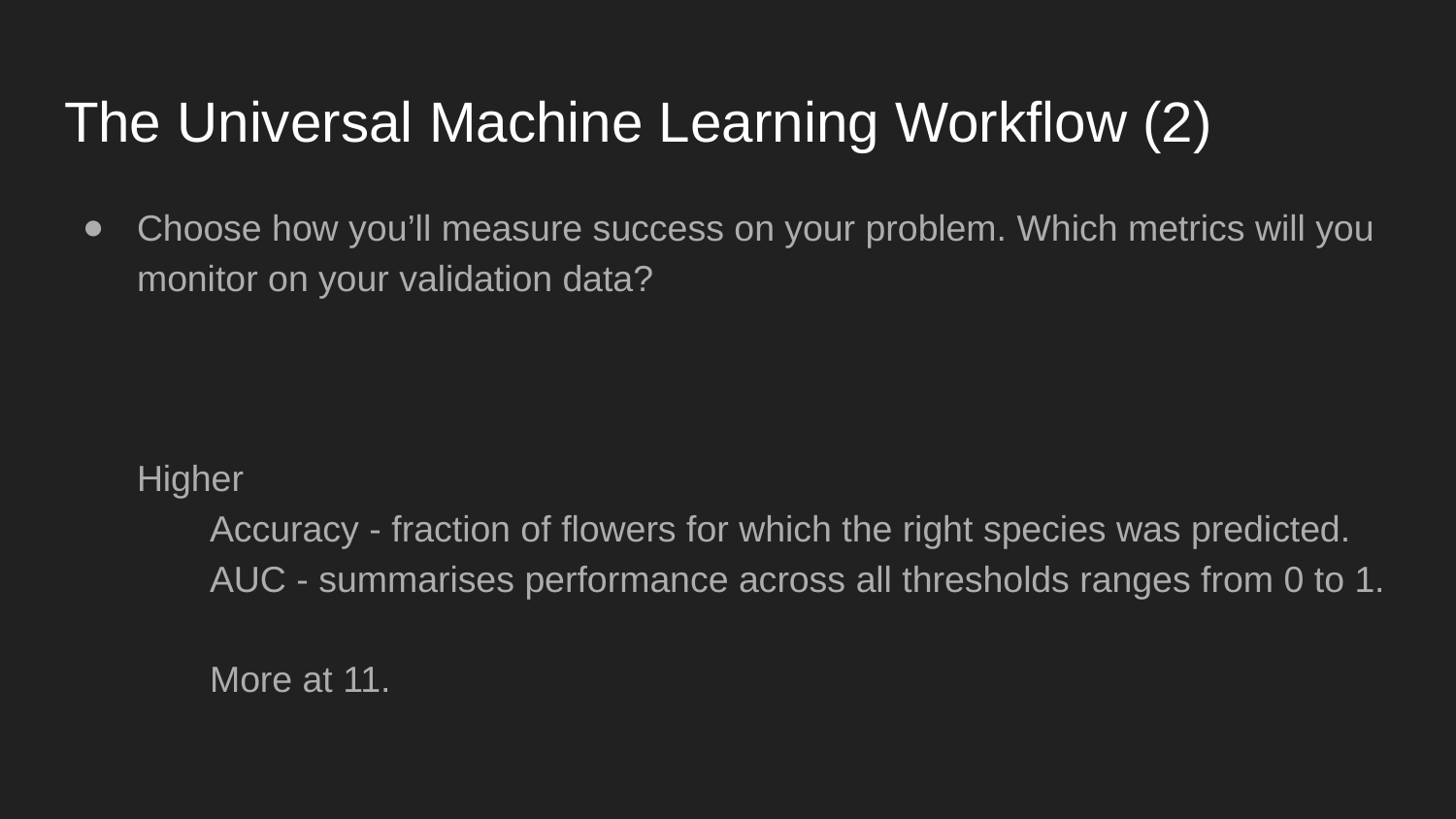

# The Universal Machine Learning Workflow (2)
Choose how you’ll measure success on your problem. Which metrics will you monitor on your validation data?

Higher
	Accuracy - fraction of flowers for which the right species was predicted.
	AUC - summarises performance across all thresholds ranges from 0 to 1.

	More at 11.